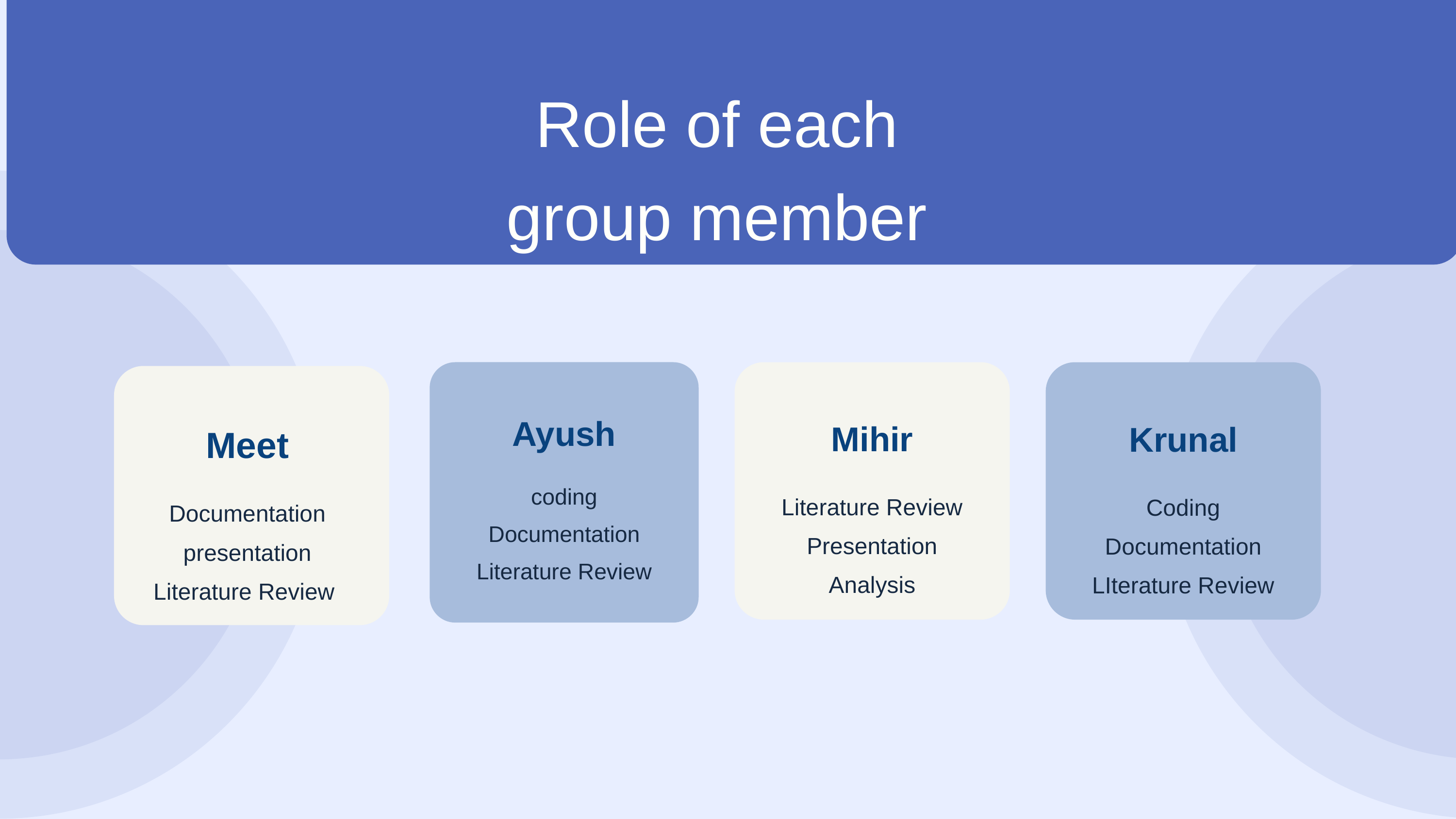

Role of each group member

Ayush
coding
Documentation
Literature Review

Mihir
Literature Review
Presentation
Analysis

Krunal
Coding
Documentation
LIterature Review

Meet
Documentation
presentation
Literature Review